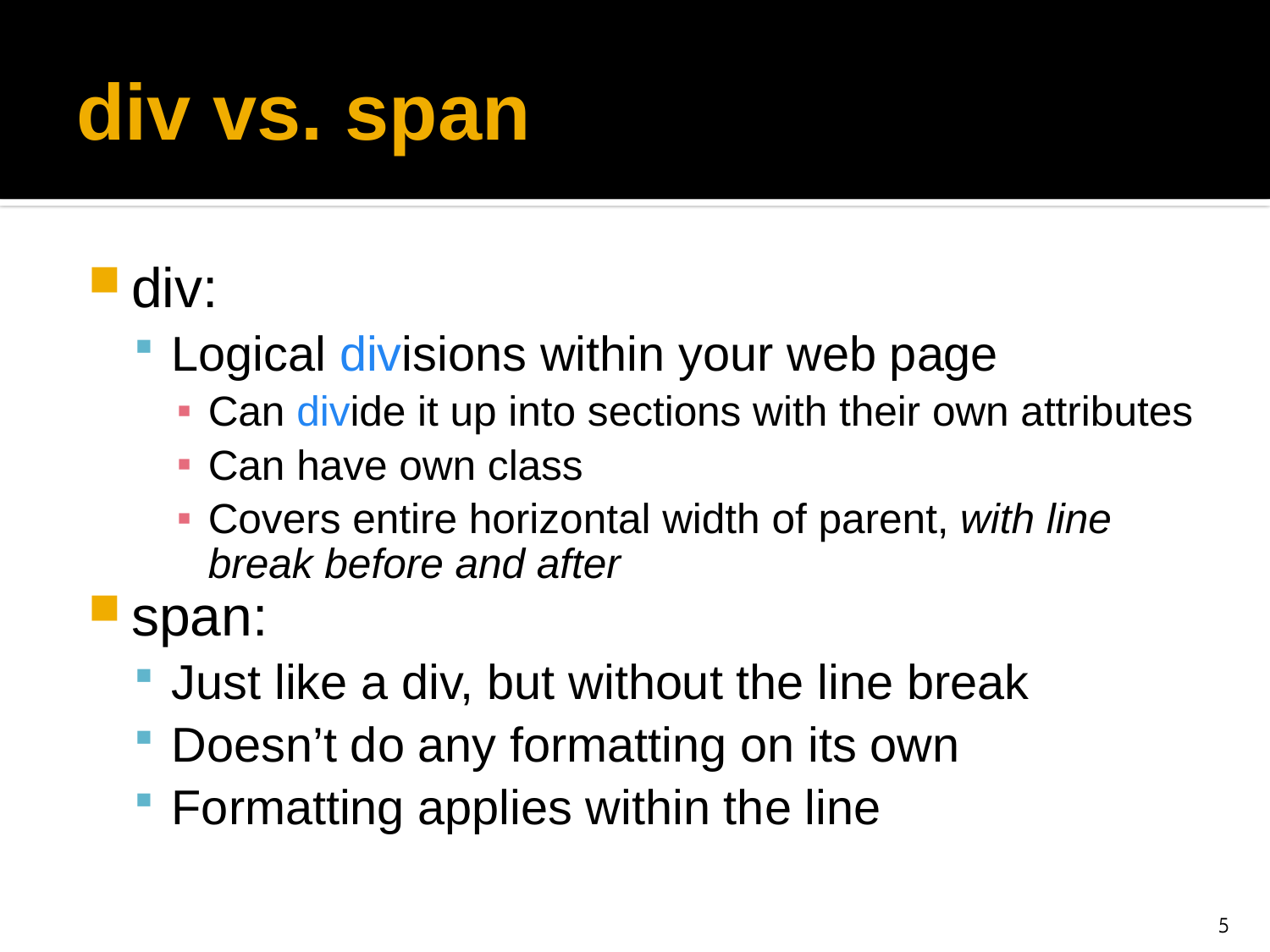

# div vs. span
div:
Logical divisions within your web page
Can divide it up into sections with their own attributes
Can have own class
Covers entire horizontal width of parent, with line break before and after
span:
Just like a div, but without the line break
Doesn’t do any formatting on its own
Formatting applies within the line
5